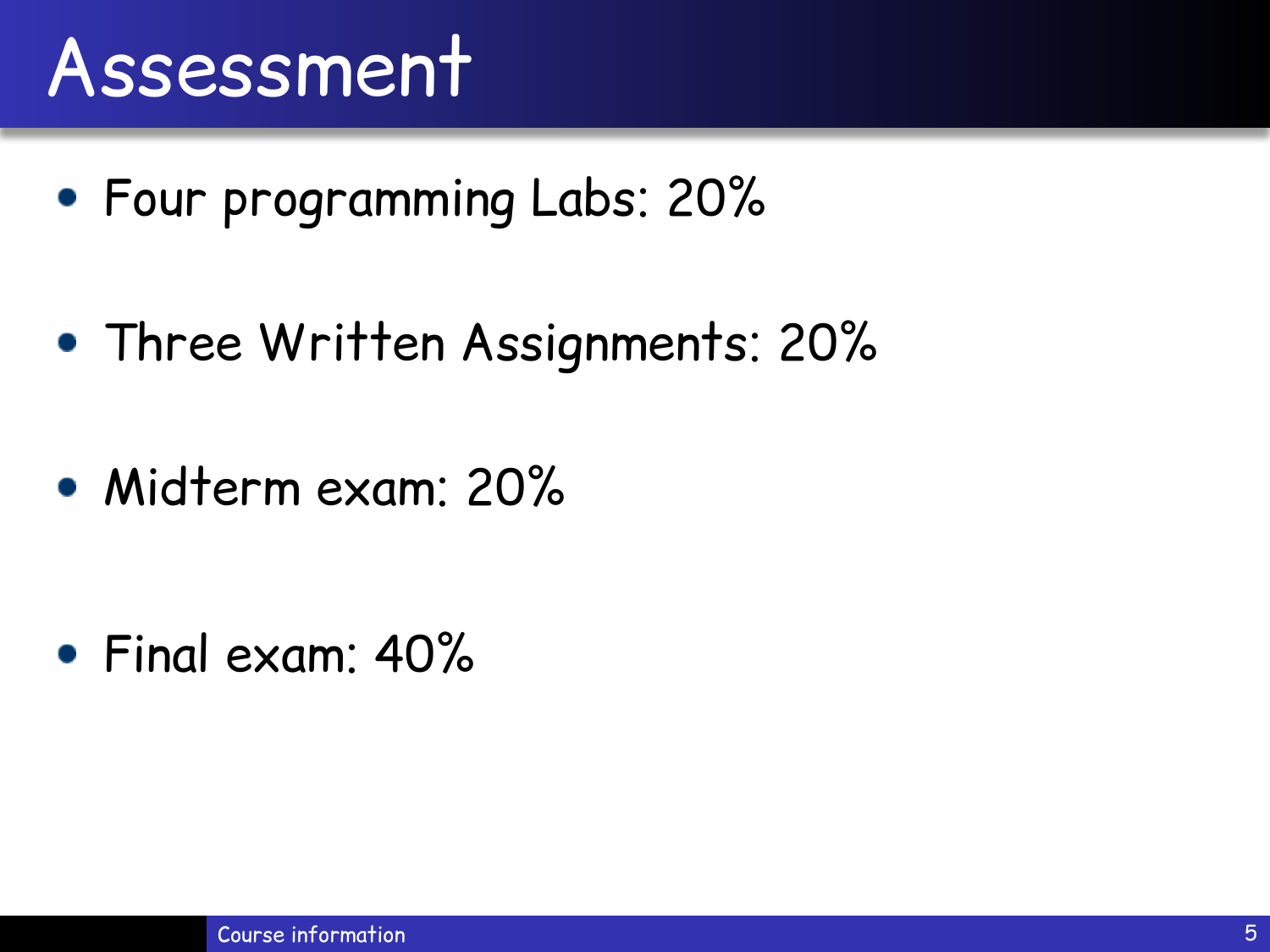

# Assessment
Four programming Labs: 20%

Three Written Assignments: 20%

Midterm exam: 20%

Final exam: 40%

Course information
5